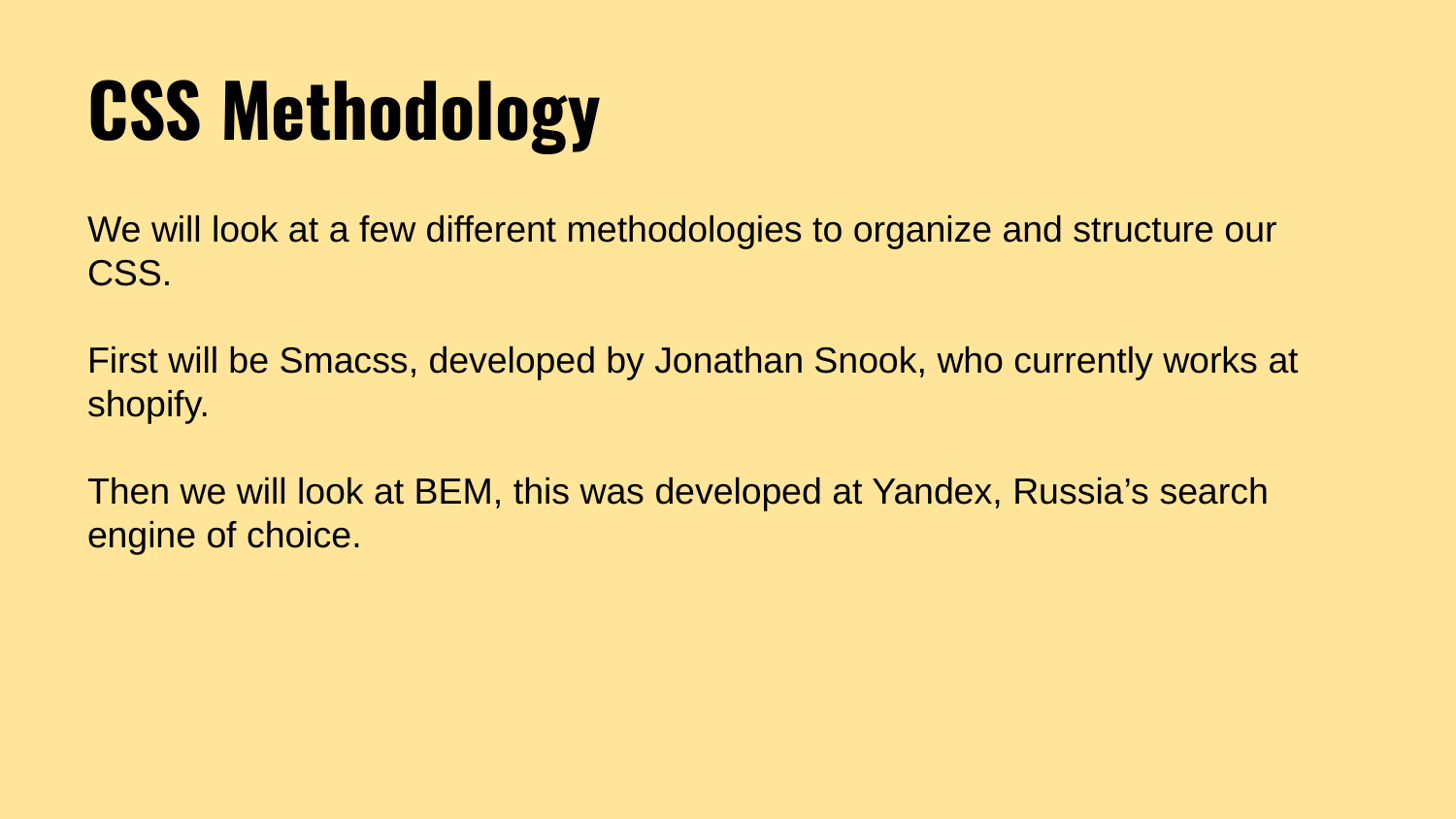

# CSS Methodology
We will look at a few different methodologies to organize and structure our CSS.

First will be Smacss, developed by Jonathan Snook, who currently works at shopify.

Then we will look at BEM, this was developed at Yandex, Russia’s search engine of choice.